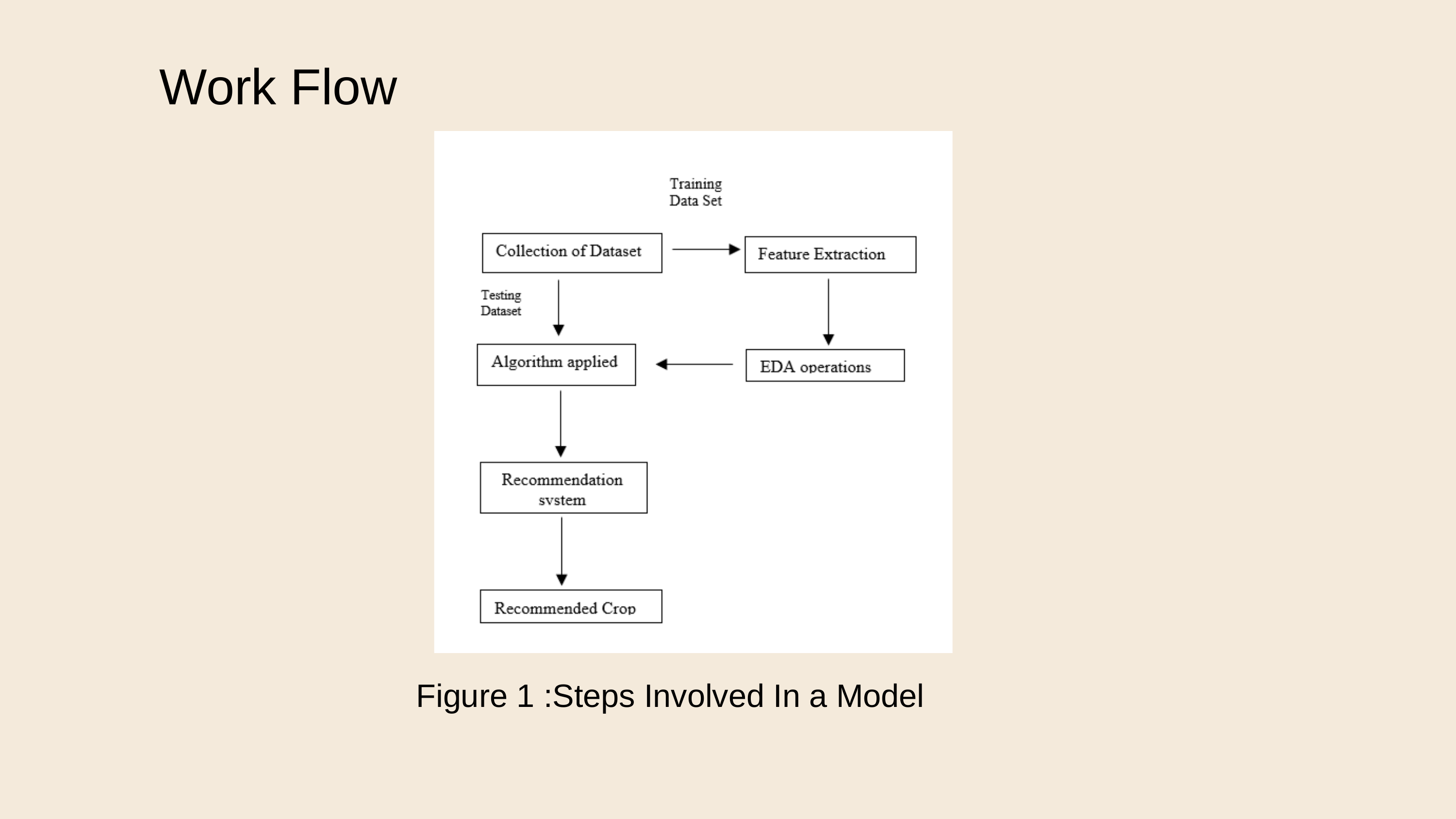

Work Flow

Figure 1 :Steps Involved In a Model